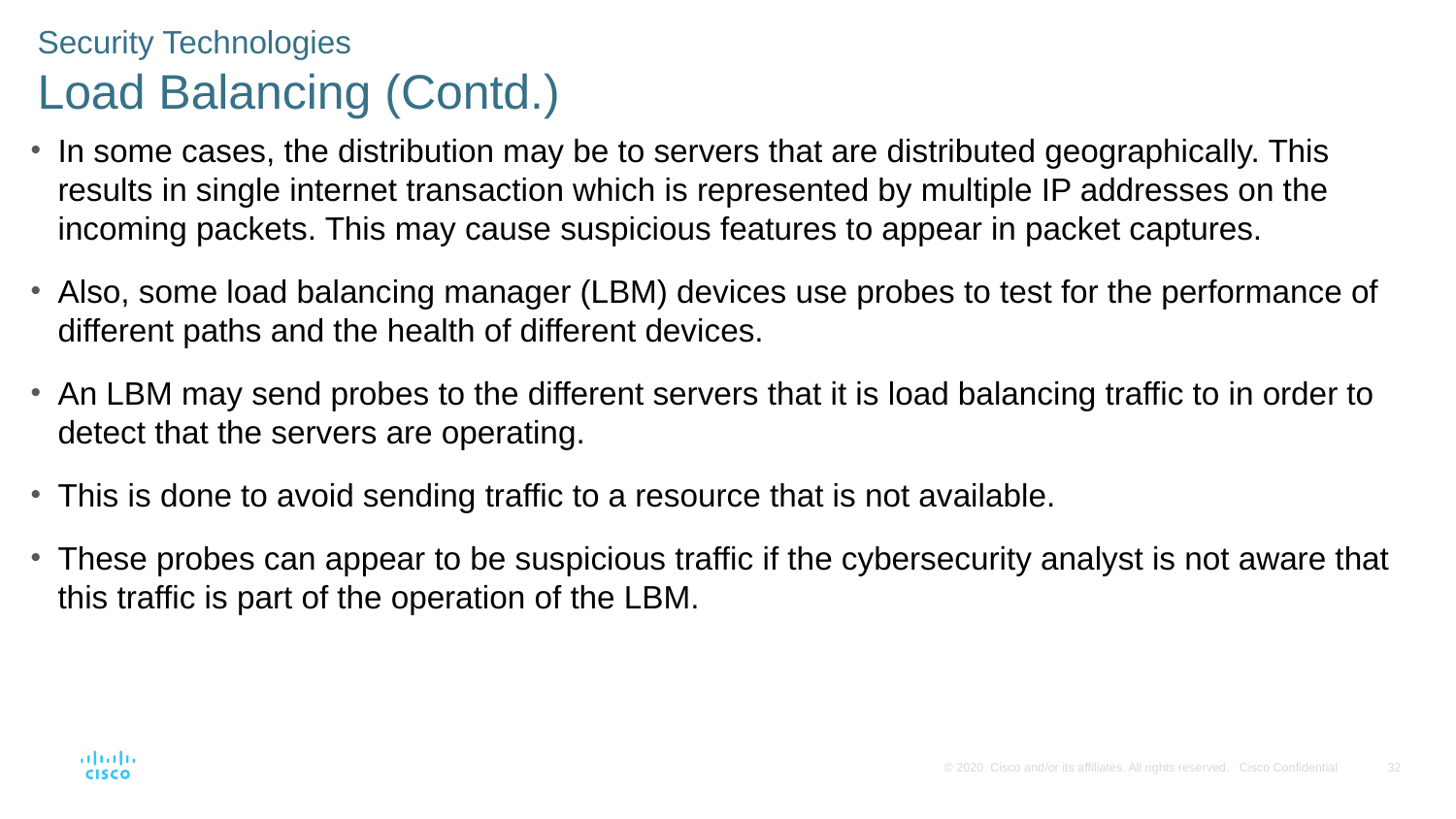

Security Technologies
Load Balancing (Contd.)
In some cases, the distribution may be to servers that are distributed geographically. This results in single internet transaction which is represented by multiple IP addresses on the incoming packets. This may cause suspicious features to appear in packet captures.
Also, some load balancing manager (LBM) devices use probes to test for the performance of different paths and the health of different devices.
An LBM may send probes to the different servers that it is load balancing traffic to in order to detect that the servers are operating.
This is done to avoid sending traffic to a resource that is not available.
These probes can appear to be suspicious traffic if the cybersecurity analyst is not aware that this traffic is part of the operation of the LBM.